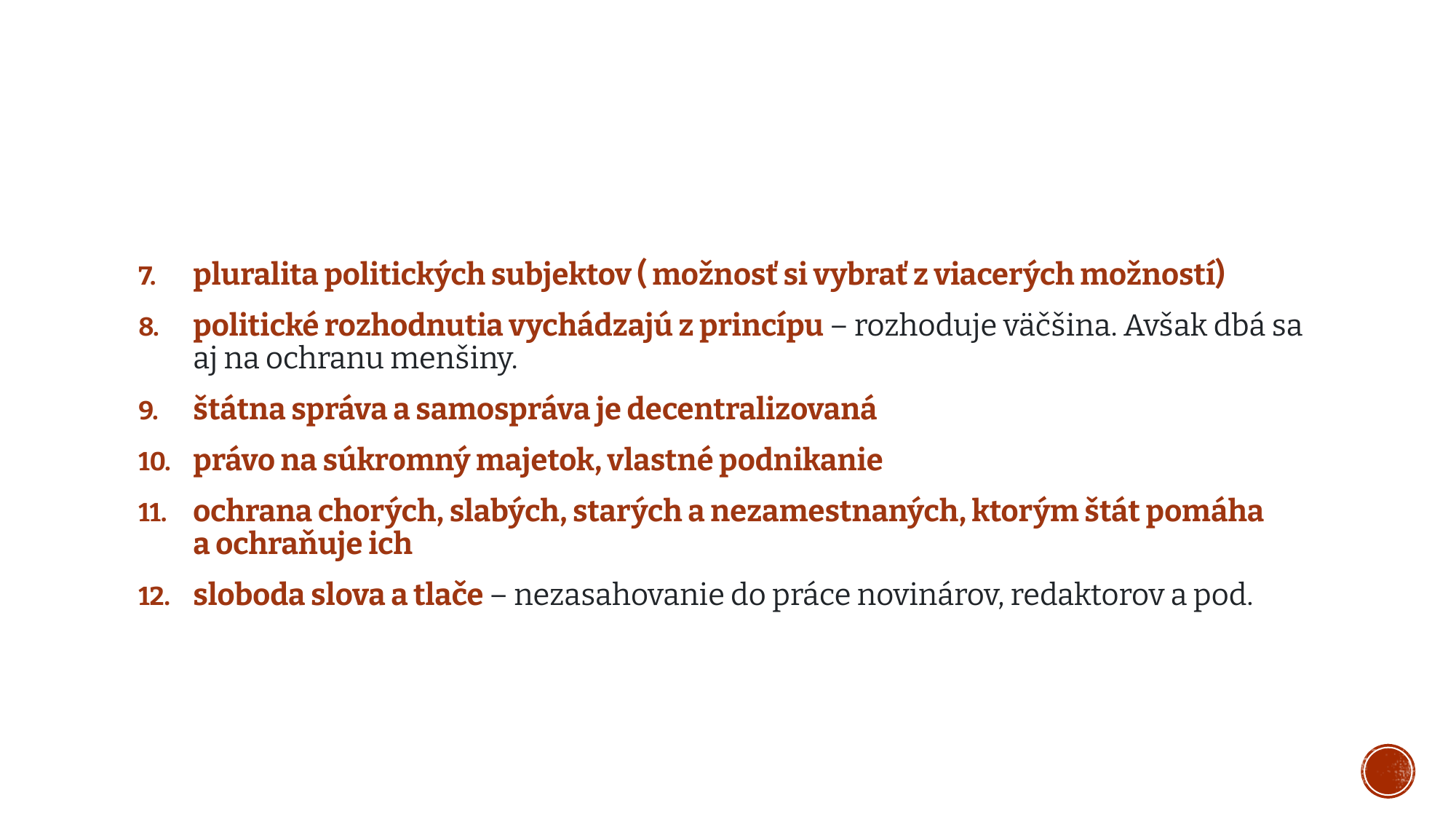

pluralita politických subjektov ( možnosť si vybrať z viacerých možností)
politické rozhodnutia vychádzajú z princípu – rozhoduje väčšina. Avšak dbá sa aj na ochranu menšiny.
štátna správa a samospráva je decentralizovaná
právo na súkromný majetok, vlastné podnikanie
ochrana chorých, slabých, starých a nezamestnaných, ktorým štát pomáha a ochraňuje ich
sloboda slova a tlače – nezasahovanie do práce novinárov, redaktorov a pod.